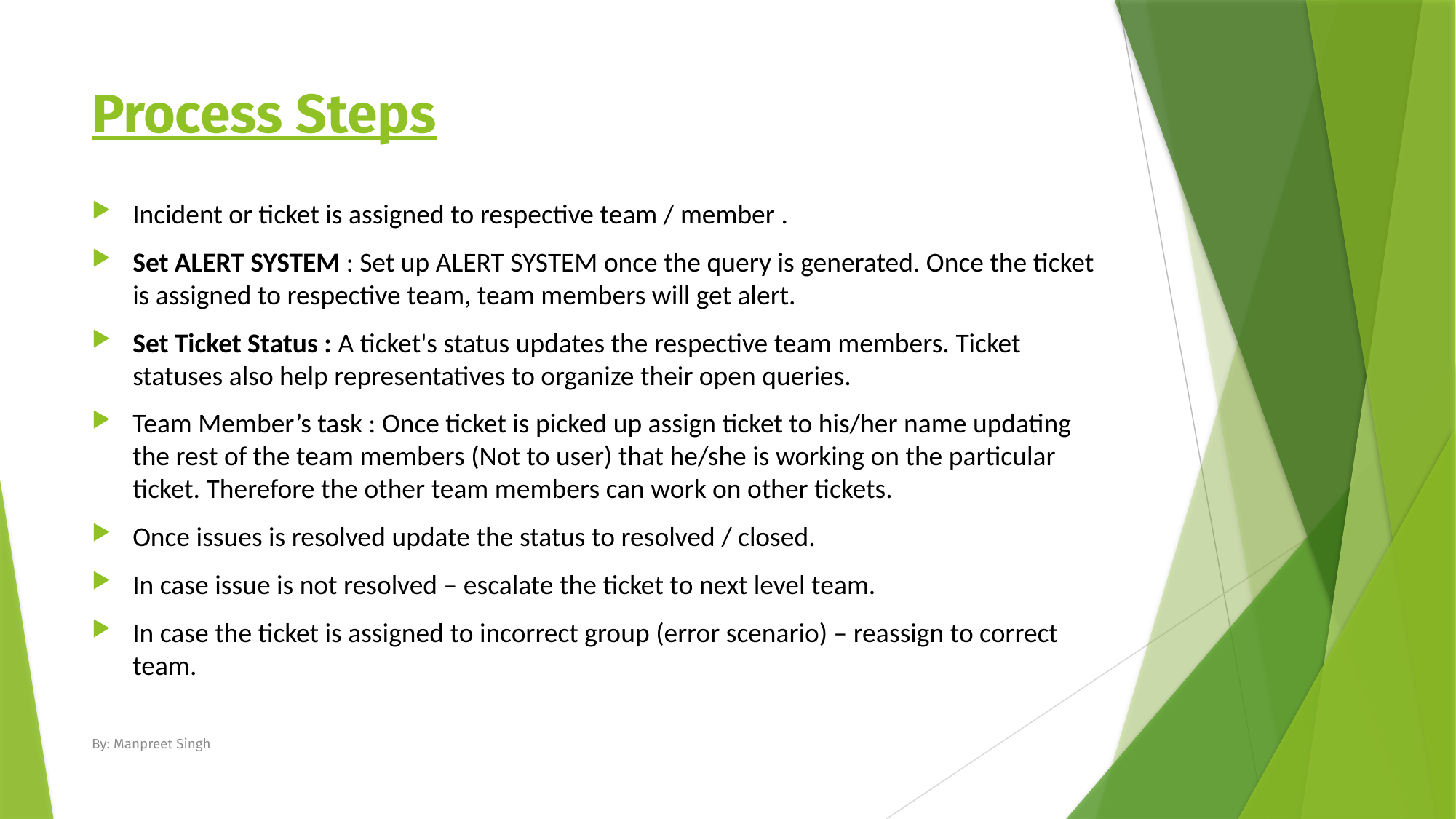

# Process Steps
Incident or ticket is assigned to respective team / member .
Set ALERT SYSTEM : Set up ALERT SYSTEM once the query is generated. Once the ticket is assigned to respective team, team members will get alert.
Set Ticket Status : A ticket's status updates the respective team members. Ticket statuses also help representatives to organize their open queries.
Team Member’s task : Once ticket is picked up assign ticket to his/her name updating the rest of the team members (Not to user) that he/she is working on the particular ticket. Therefore the other team members can work on other tickets.
Once issues is resolved update the status to resolved / closed.
In case issue is not resolved – escalate the ticket to next level team.
In case the ticket is assigned to incorrect group (error scenario) – reassign to correct team.
By: Manpreet Singh